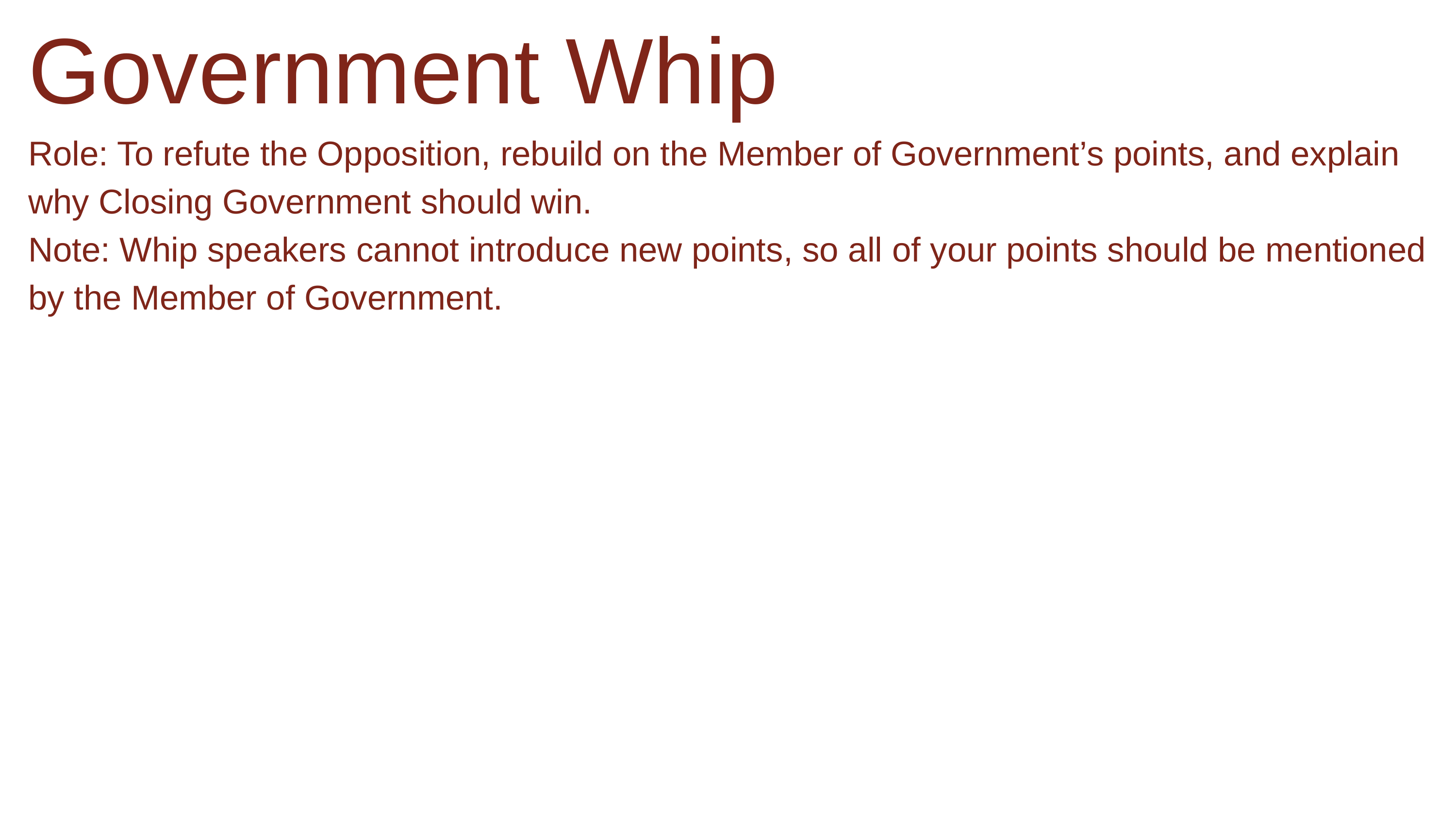

Government Whip
Role: To refute the Opposition, rebuild on the Member of Government’s points, and explain why Closing Government should win.
Note: Whip speakers cannot introduce new points, so all of your points should be mentioned by the Member of Government.